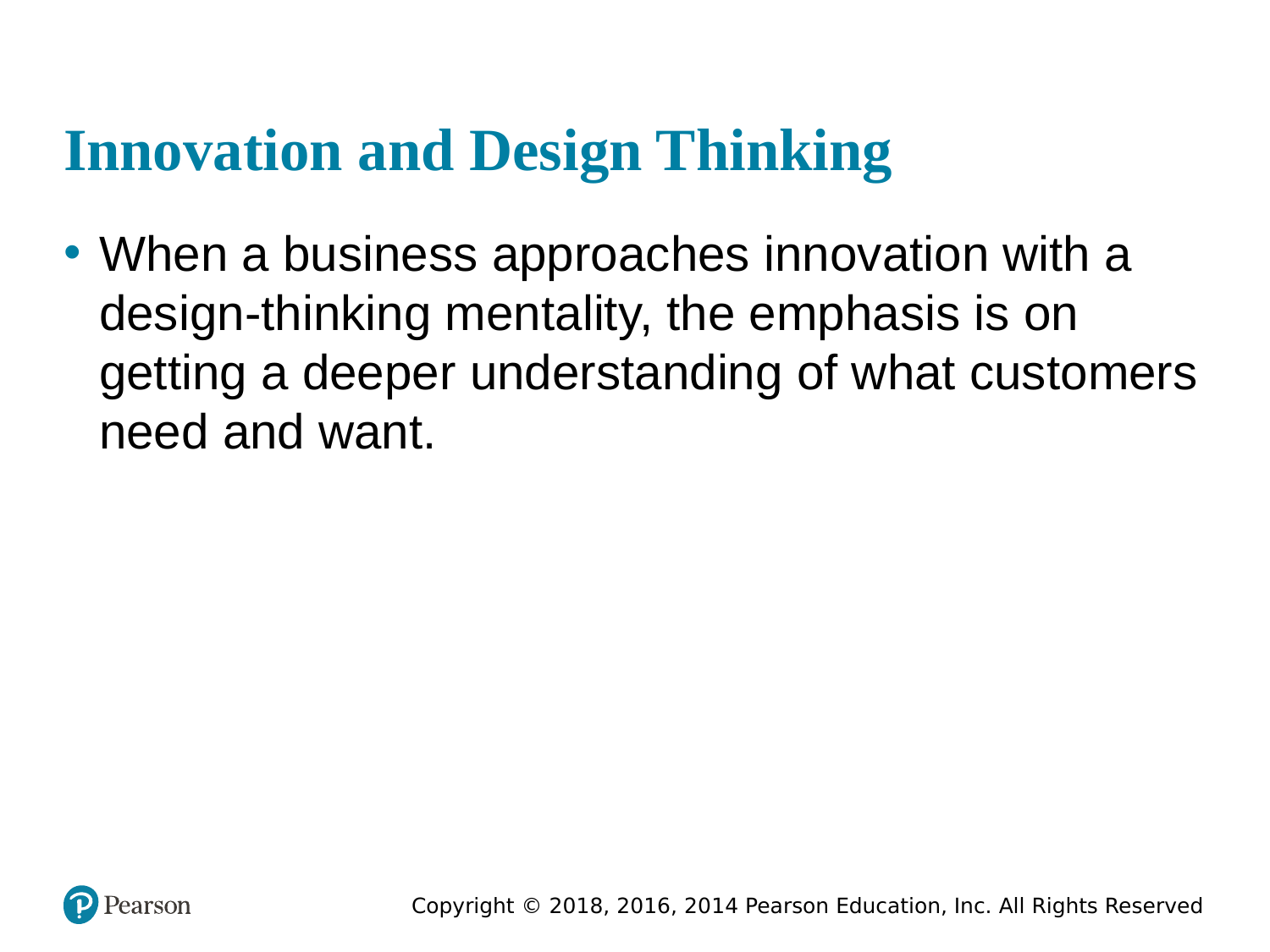

# Innovation and Design Thinking
When a business approaches innovation with a design-thinking mentality, the emphasis is on getting a deeper understanding of what customers need and want.